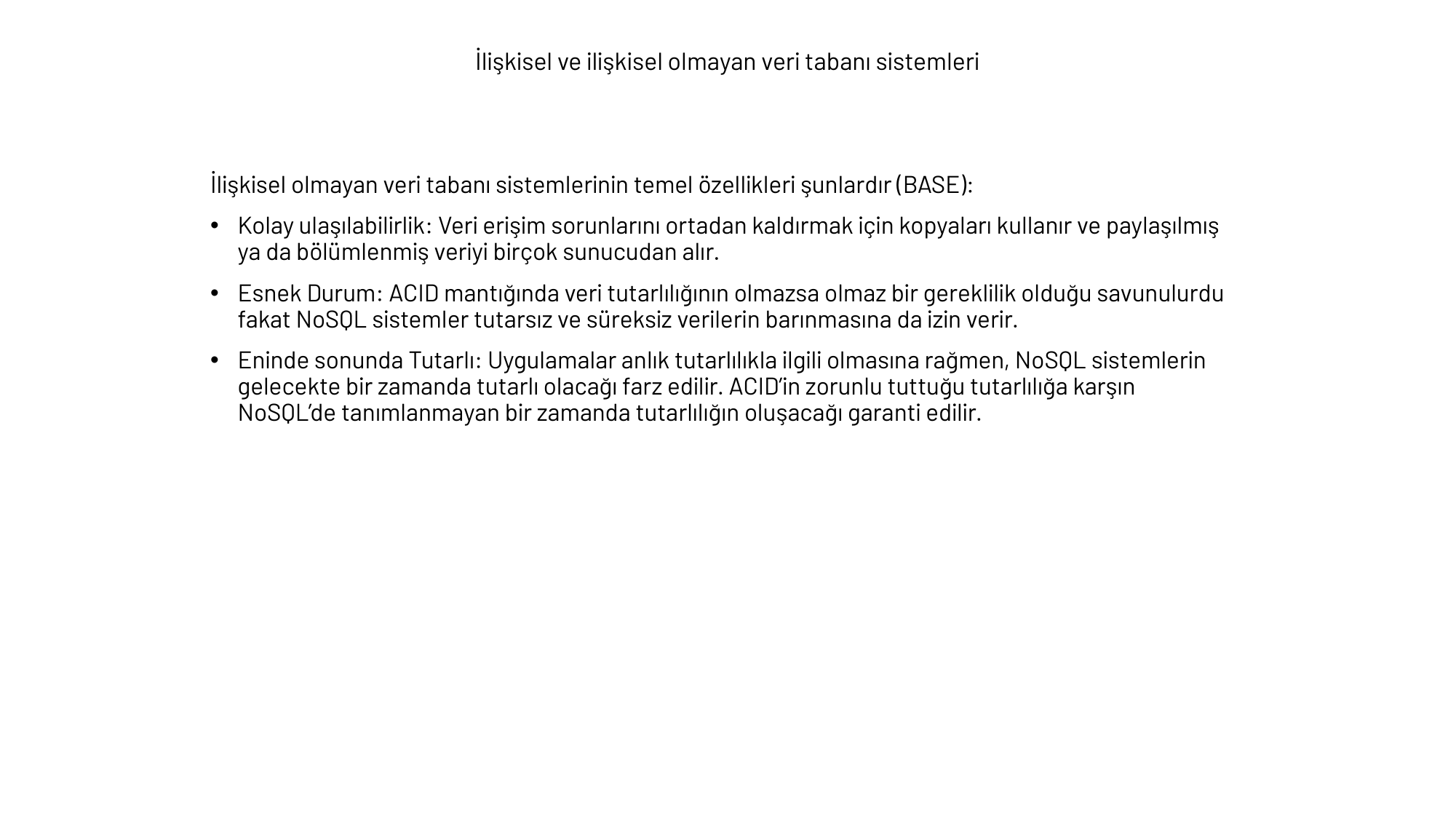

# İlişkisel ve ilişkisel olmayan veri tabanı sistemleri
İlişkisel olmayan veri tabanı sistemlerinin temel özellikleri şunlardır (BASE):
Kolay ulaşılabilirlik: Veri erişim sorunlarını ortadan kaldırmak için kopyaları kullanır ve paylaşılmış ya da bölümlenmiş veriyi birçok sunucudan alır.
Esnek Durum: ACID mantığında veri tutarlılığının olmazsa olmaz bir gereklilik olduğu savunulurdu fakat NoSQL sistemler tutarsız ve süreksiz verilerin barınmasına da izin verir.
Eninde sonunda Tutarlı: Uygulamalar anlık tutarlılıkla ilgili olmasına rağmen, NoSQL sistemlerin gelecekte bir zamanda tutarlı olacağı farz edilir. ACID’in zorunlu tuttuğu tutarlılığa karşın NoSQL’de tanımlanmayan bir zamanda tutarlılığın oluşacağı garanti edilir.